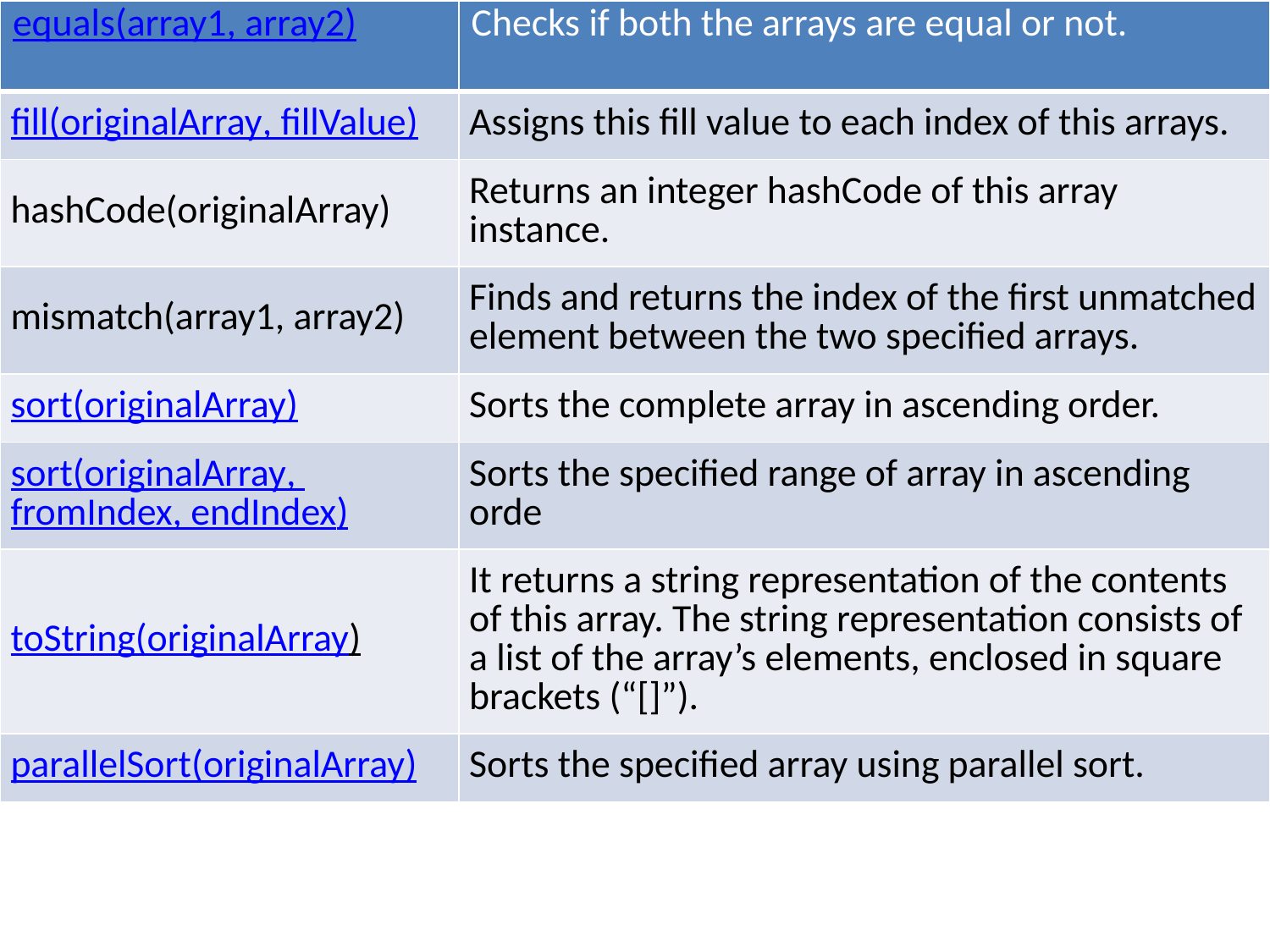

| equals(array1, array2) | Checks if both the arrays are equal or not. |
| --- | --- |
| fill(originalArray, fillValue) | Assigns this fill value to each index of this arrays. |
| hashCode(originalArray) | Returns an integer hashCode of this array instance. |
| mismatch(array1, array2) | Finds and returns the index of the first unmatched element between the two specified arrays. |
| sort(originalArray) | Sorts the complete array in ascending order. |
| sort(originalArray, fromIndex, endIndex) | Sorts the specified range of array in ascending orde |
| toString(originalArray) | It returns a string representation of the contents of this array. The string representation consists of a list of the array’s elements, enclosed in square brackets (“[]”). |
| parallelSort(originalArray) | Sorts the specified array using parallel sort. |